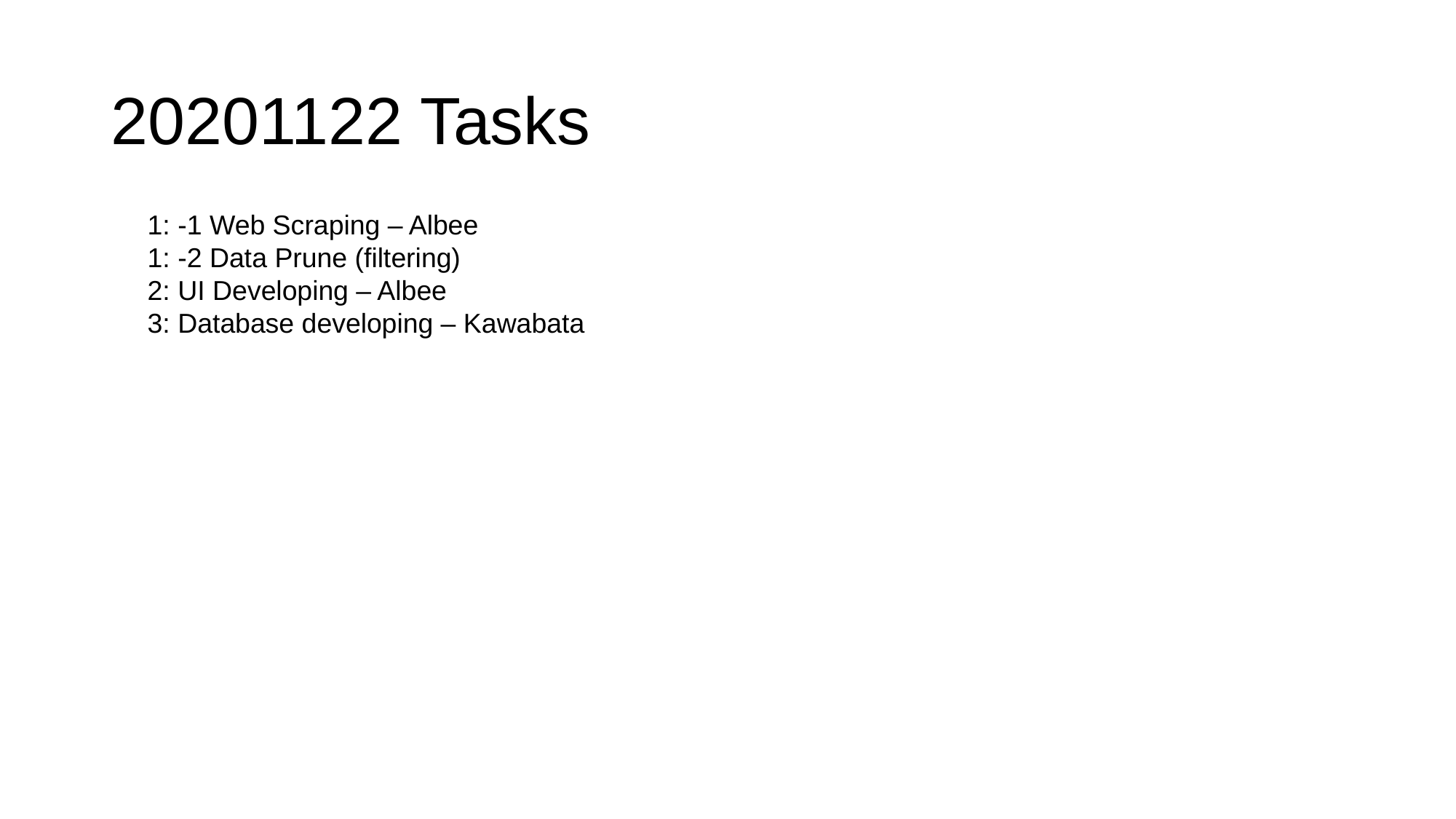

# 20201122 Tasks
1: -1 Web Scraping – Albee
1: -2 Data Prune (filtering)
2: UI Developing – Albee
3: Database developing – Kawabata